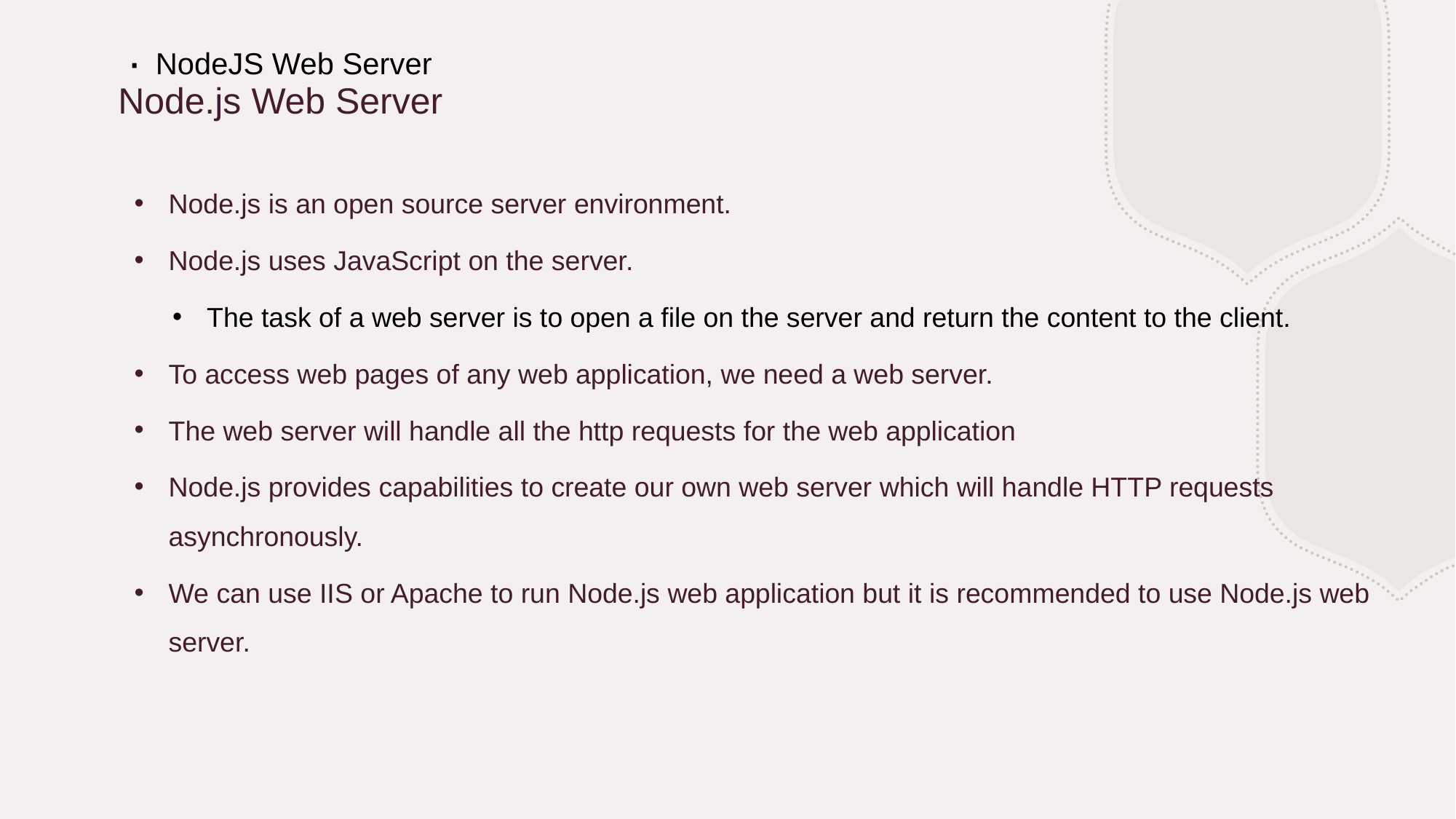

NodeJS Web Server
# Node.js Web Server
Node.js is an open source server environment.
Node.js uses JavaScript on the server.
The task of a web server is to open a file on the server and return the content to the client.
To access web pages of any web application, we need a web server.
The web server will handle all the http requests for the web application
Node.js provides capabilities to create our own web server which will handle HTTP requests asynchronously.
We can use IIS or Apache to run Node.js web application but it is recommended to use Node.js web server.